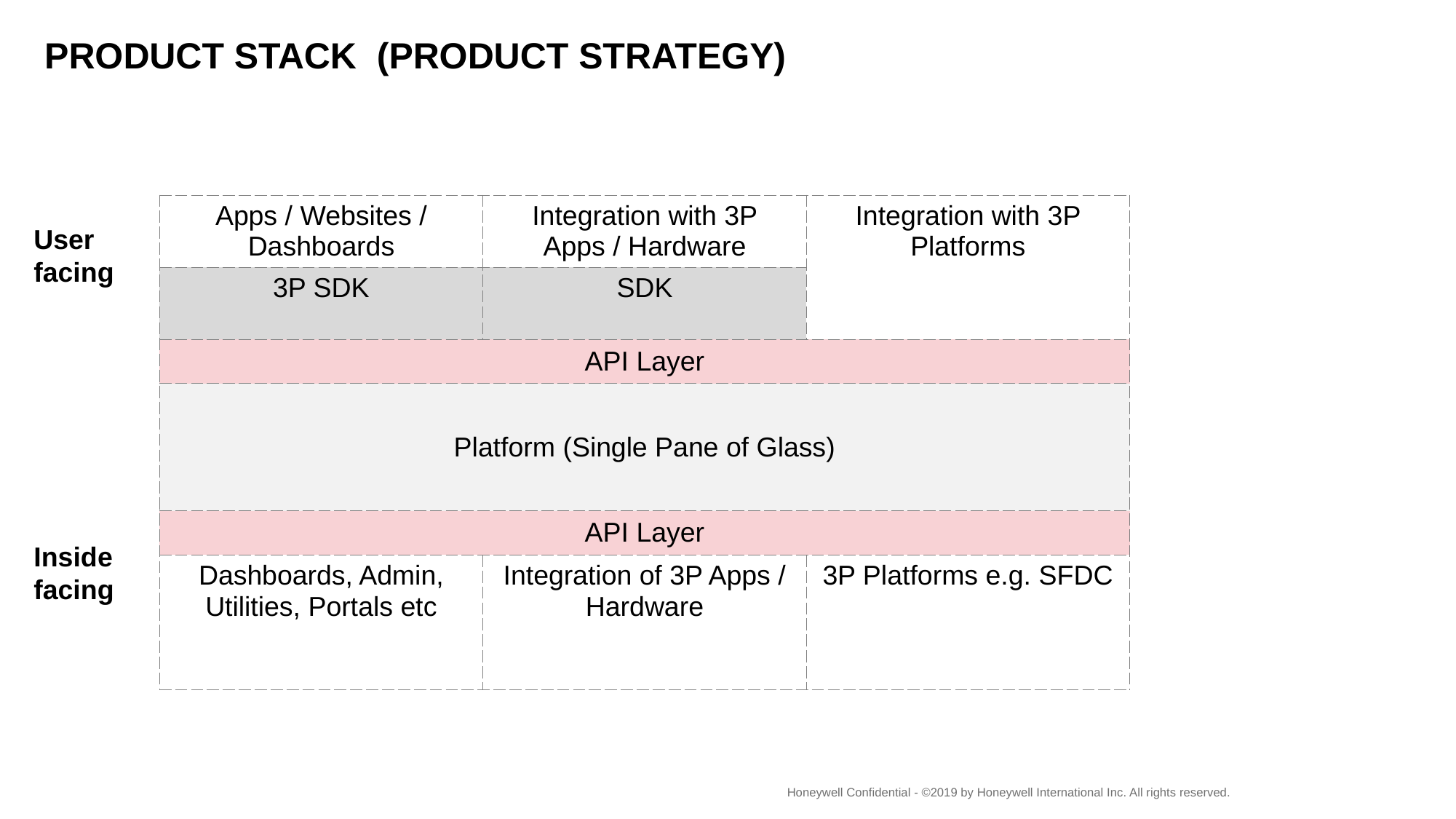

7
Product Stack  (Product Strategy)
| Apps / Websites / Dashboards | Integration with 3P Apps / Hardware | Integration with 3P Platforms |
| --- | --- | --- |
| 3P SDK | SDK |  |
| API Layer |  |  |
| Platform (Single Pane of Glass) |  |  |
| API Layer |  |  |
| Dashboards, Admin, Utilities, Portals etc | Integration of 3P Apps / Hardware | 3P Platforms e.g. SFDC |
User facing
Inside facing